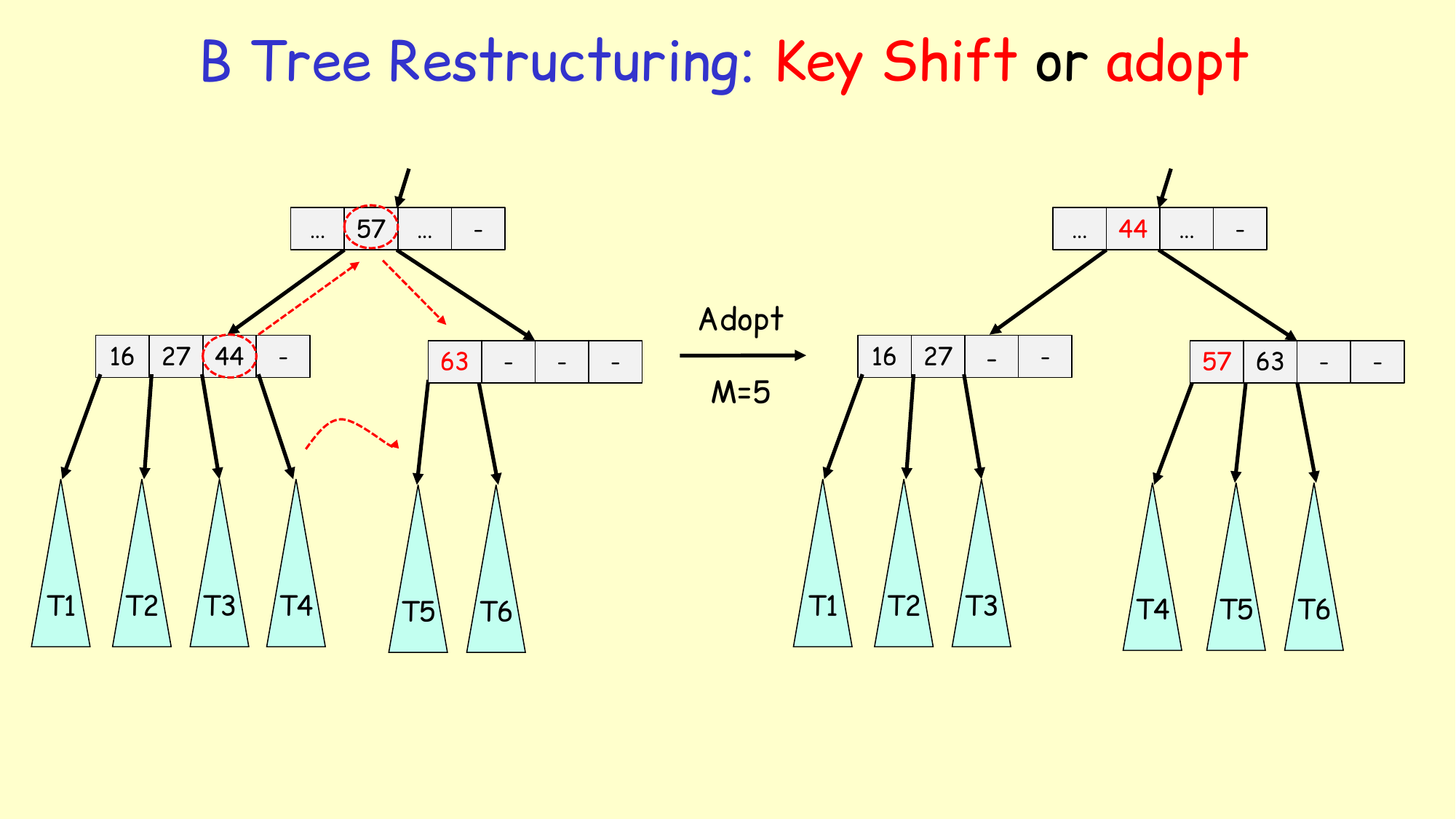

# B Tree Restructuring: Key Shift or adopt

-
…
…
44

-
-
16
27
-
-
57
63

T1
T3
T2
T4
T5
T6

-
…
…
57

Adopt

M=5

-
44
16
27
-
-
63
-

T4
T1
T3
T2
T5
T6